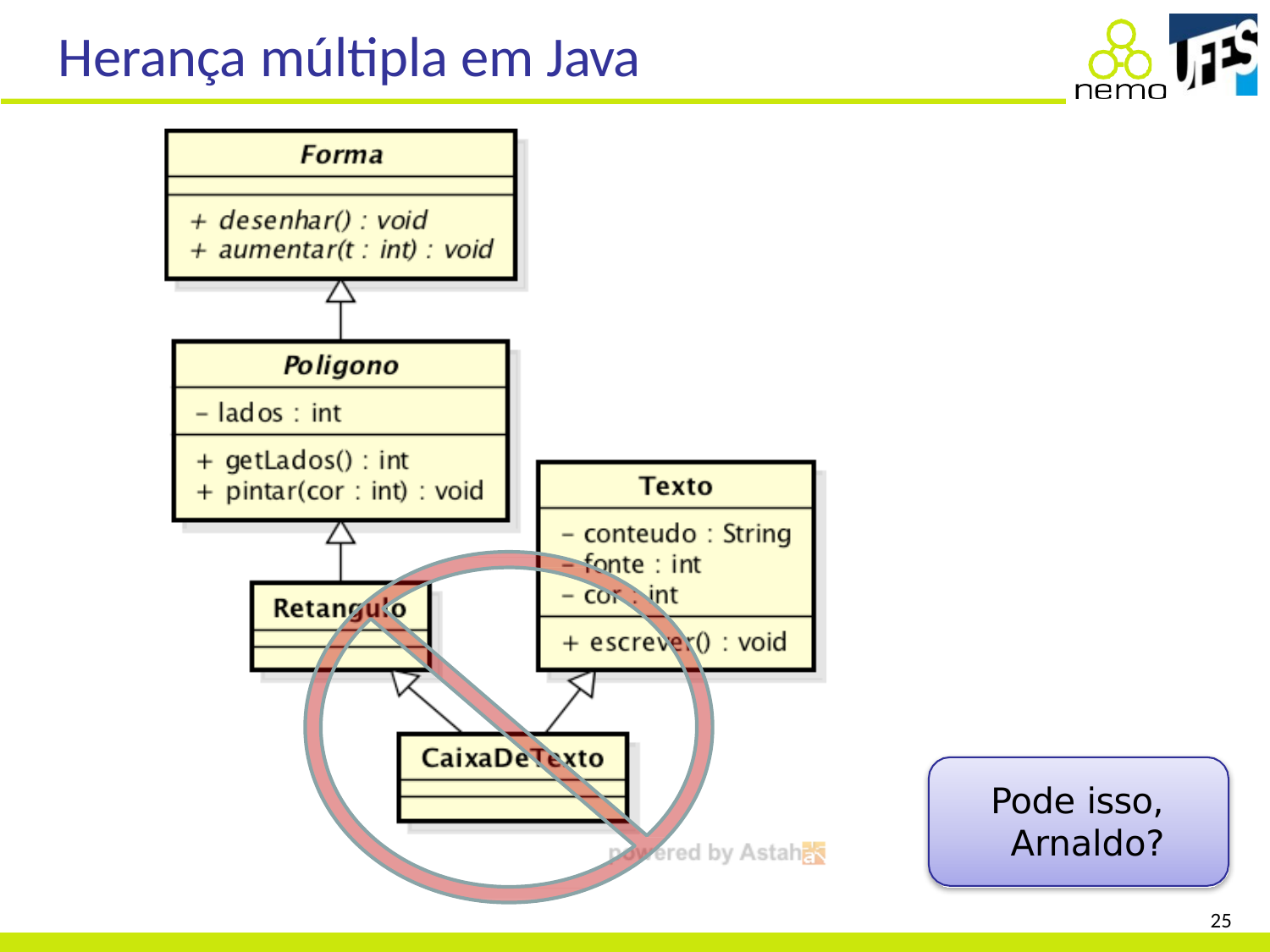

# Herança múltipla em Java

Pode isso,  Arnaldo?
25